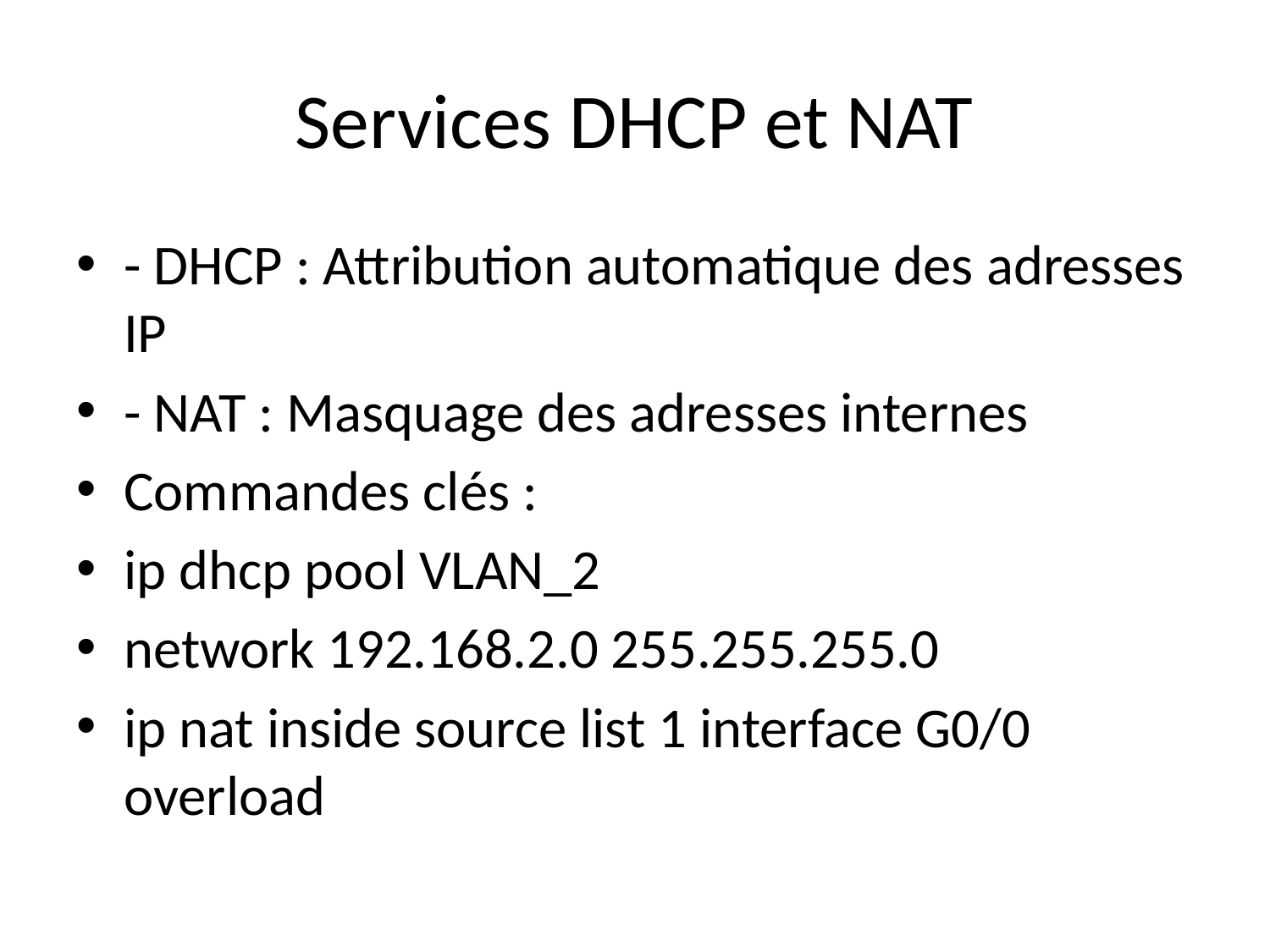

# Services DHCP et NAT
- DHCP : Attribution automatique des adresses IP
- NAT : Masquage des adresses internes
Commandes clés :
ip dhcp pool VLAN_2
network 192.168.2.0 255.255.255.0
ip nat inside source list 1 interface G0/0 overload